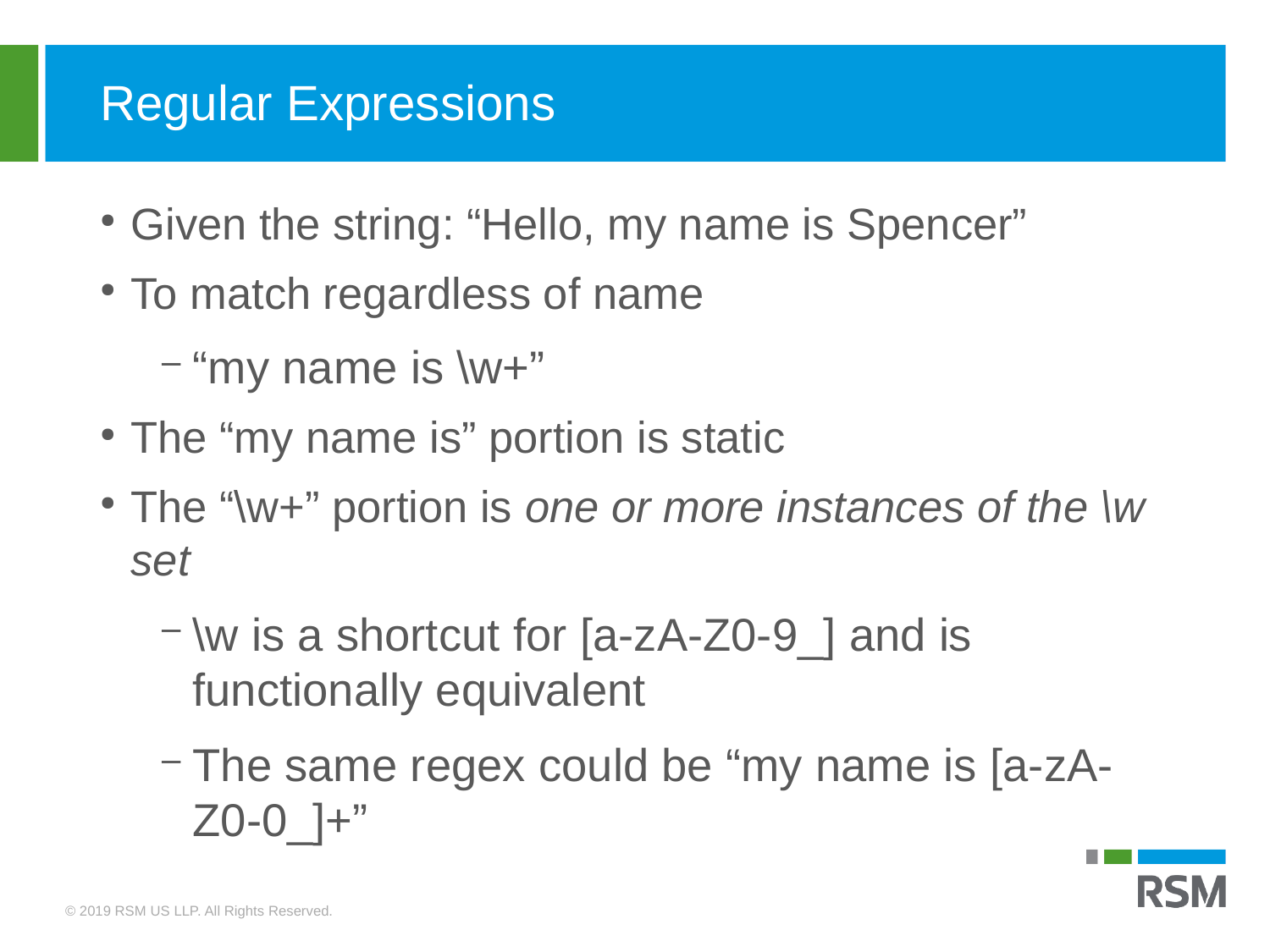

Regular Expressions
Given the string: “Hello, my name is Spencer”
To match regardless of name
“my name is \w+”
The “my name is” portion is static
The “\w+” portion is one or more instances of the \w set
\w is a shortcut for [a-zA-Z0-9_] and is functionally equivalent
The same regex could be “my name is [a-zA-Z0-0_]+”